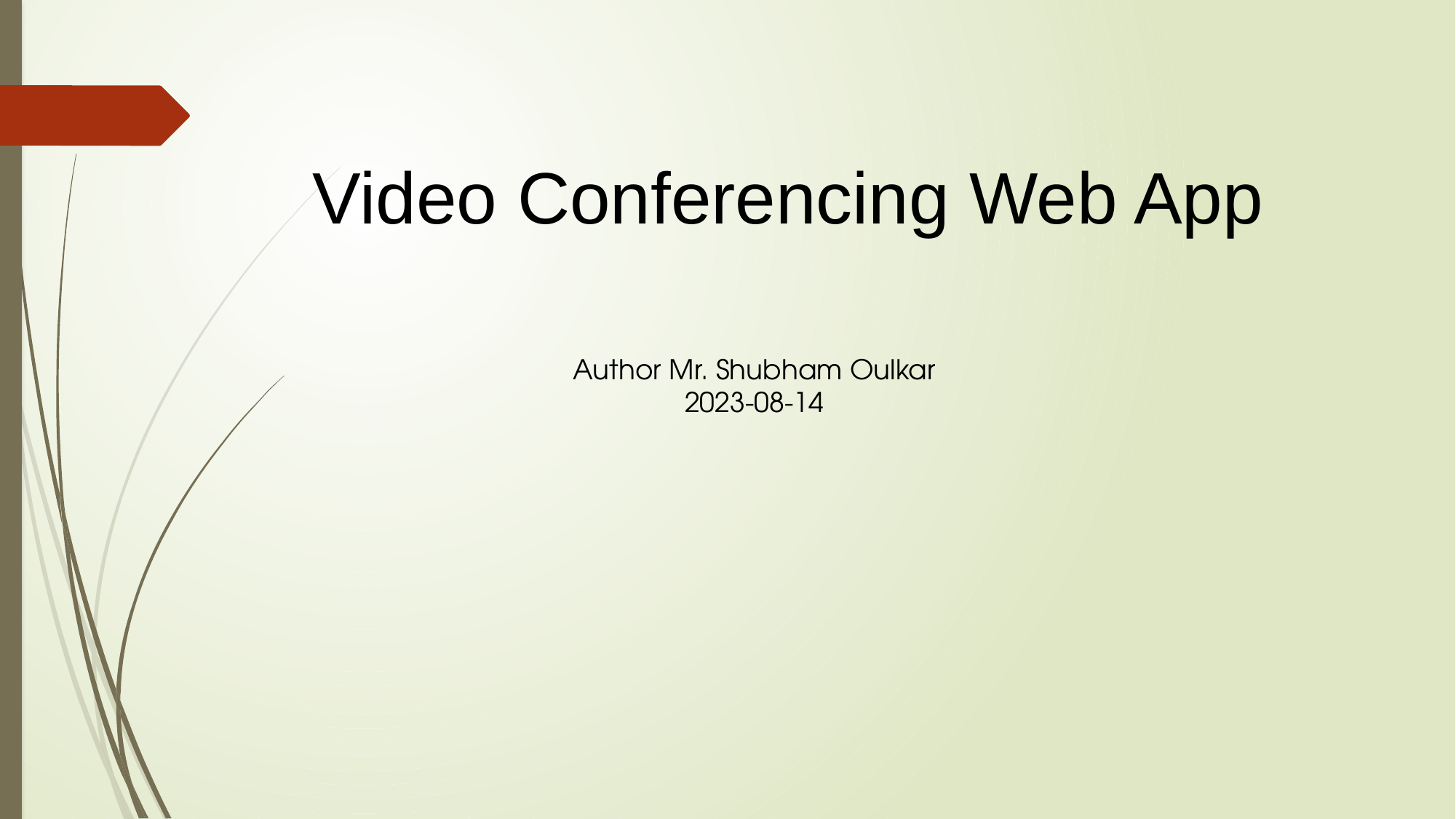

Video Conferencing Web App
Author Mr. Shubham Oulkar
2023-08-14